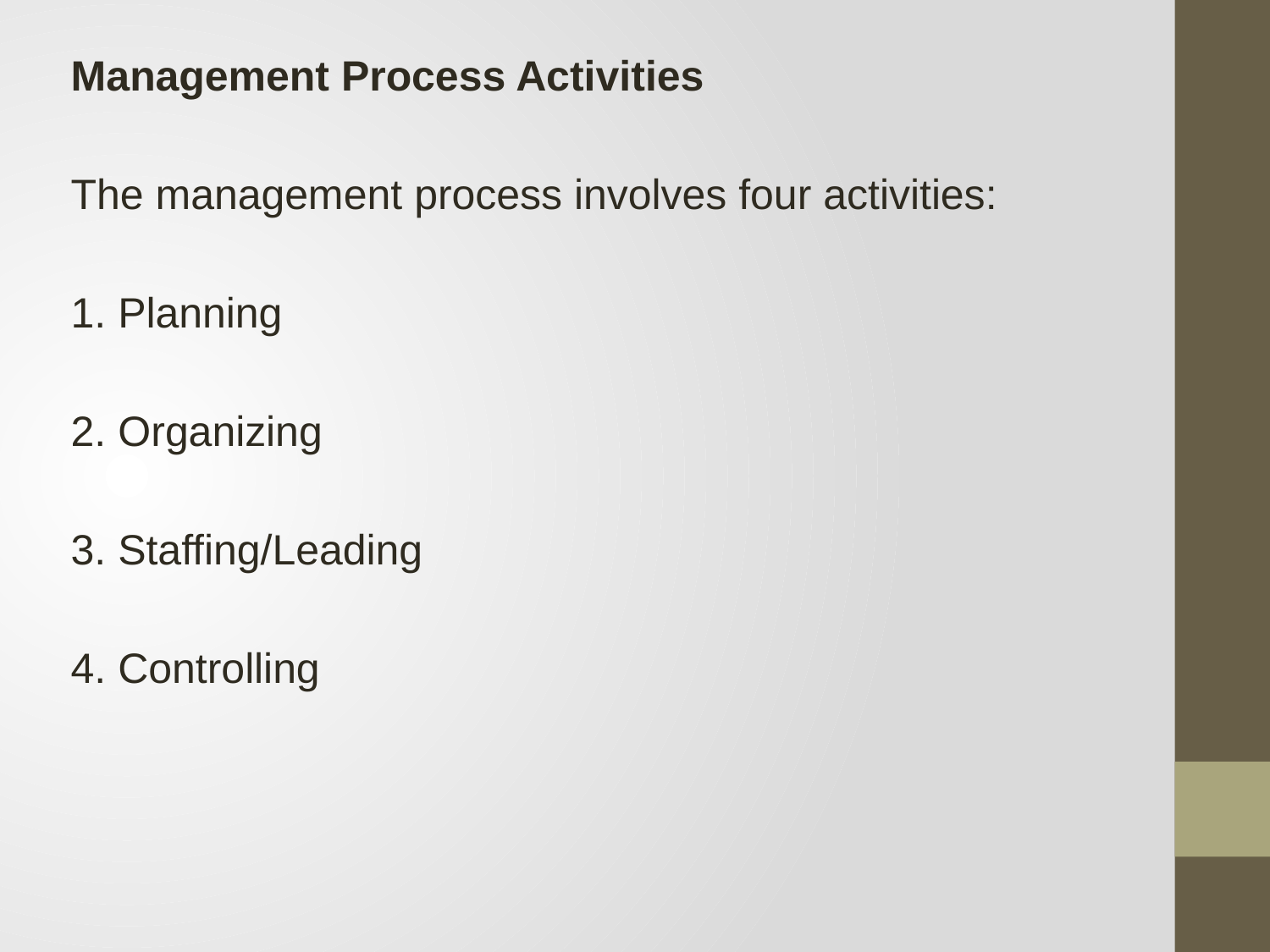

Management Process Activities

The management process involves four activities:

1. Planning

2. Organizing

3. Staffing/Leading

4. Controlling